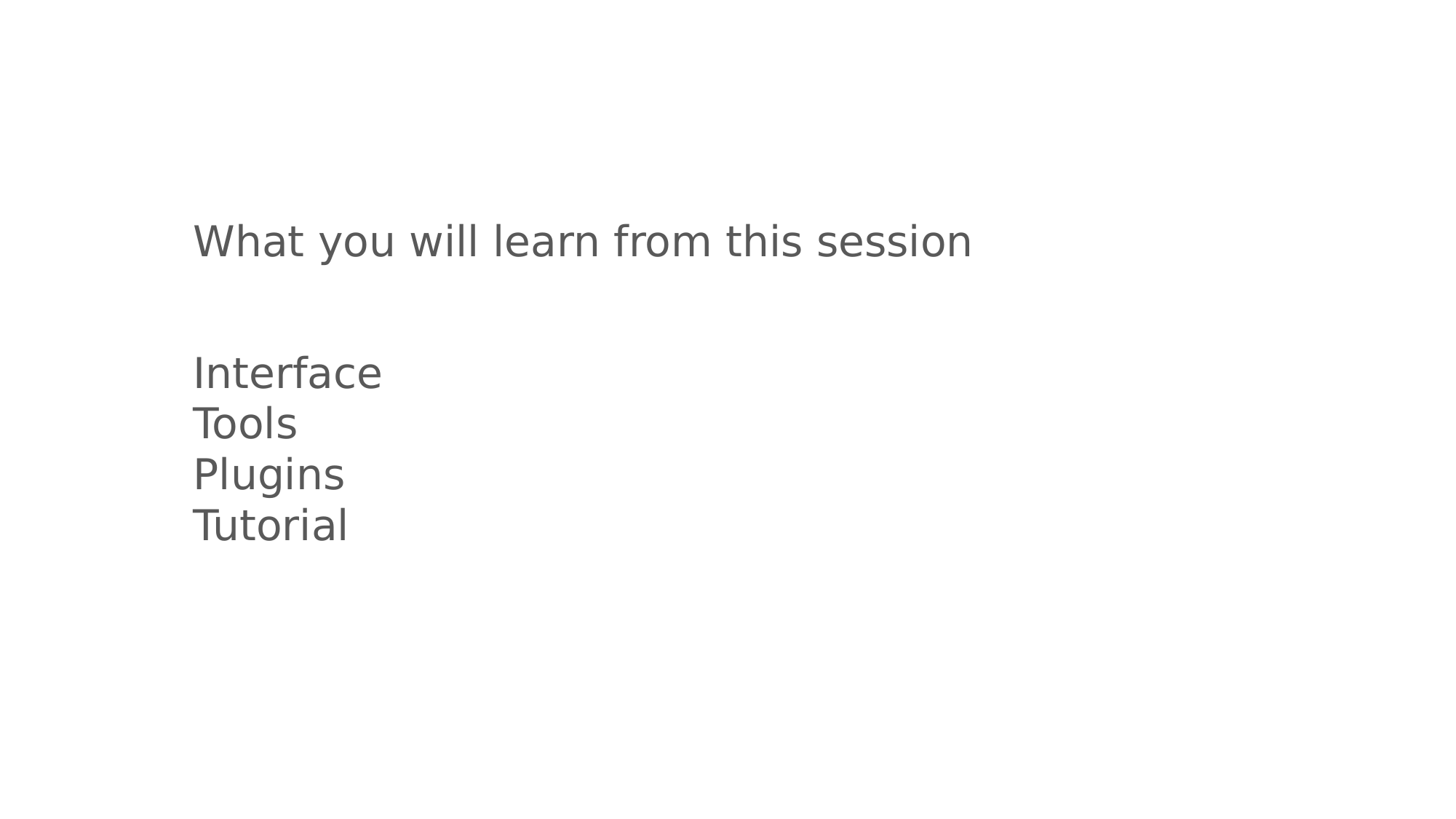

What you will learn from this session
Interface
Tools
Plugins
Tutorial